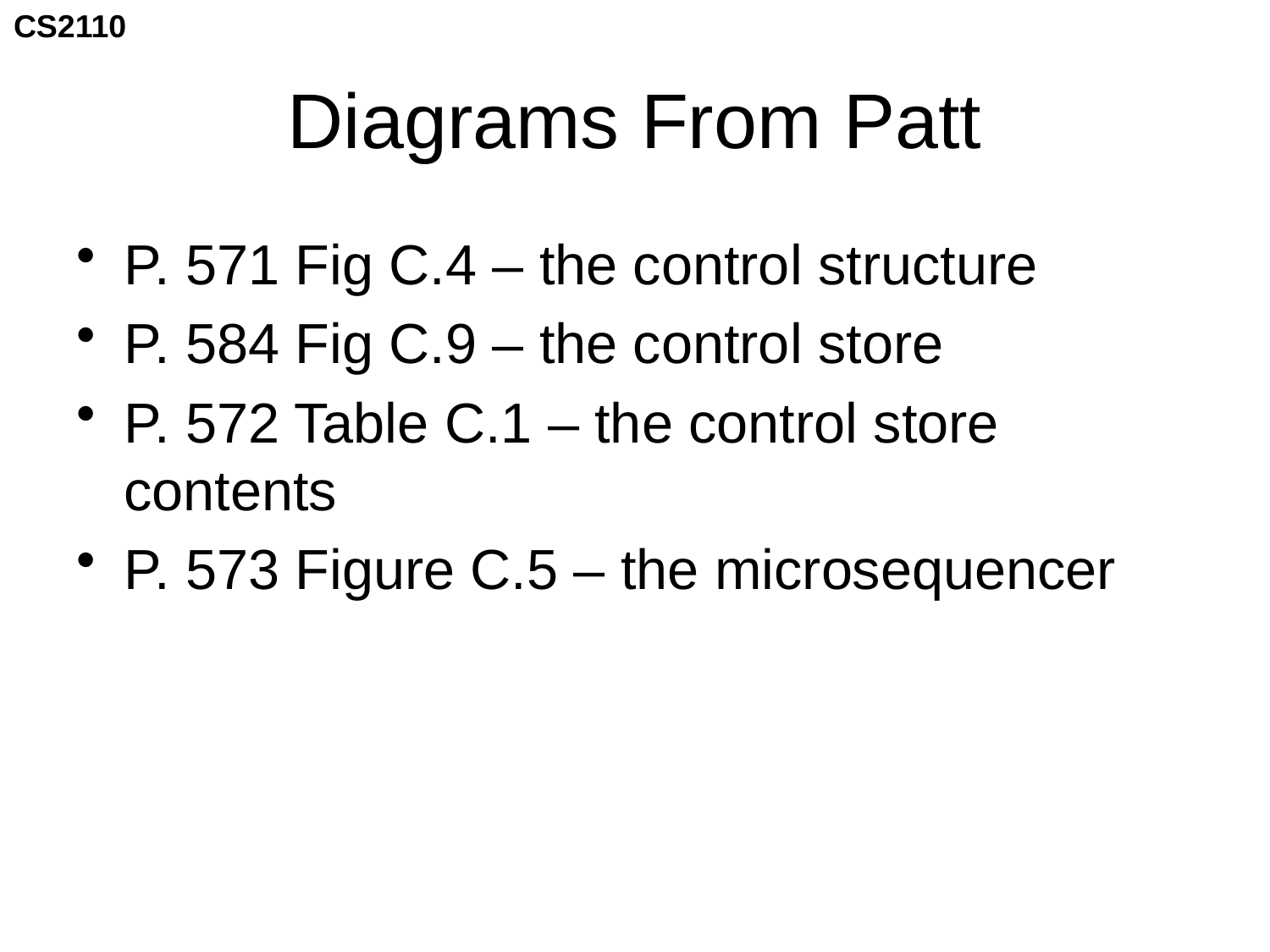

# Diagrams From Patt
P. 571 Fig C.4 – the control structure
P. 584 Fig C.9 – the control store
P. 572 Table C.1 – the control store contents
P. 573 Figure C.5 – the microsequencer